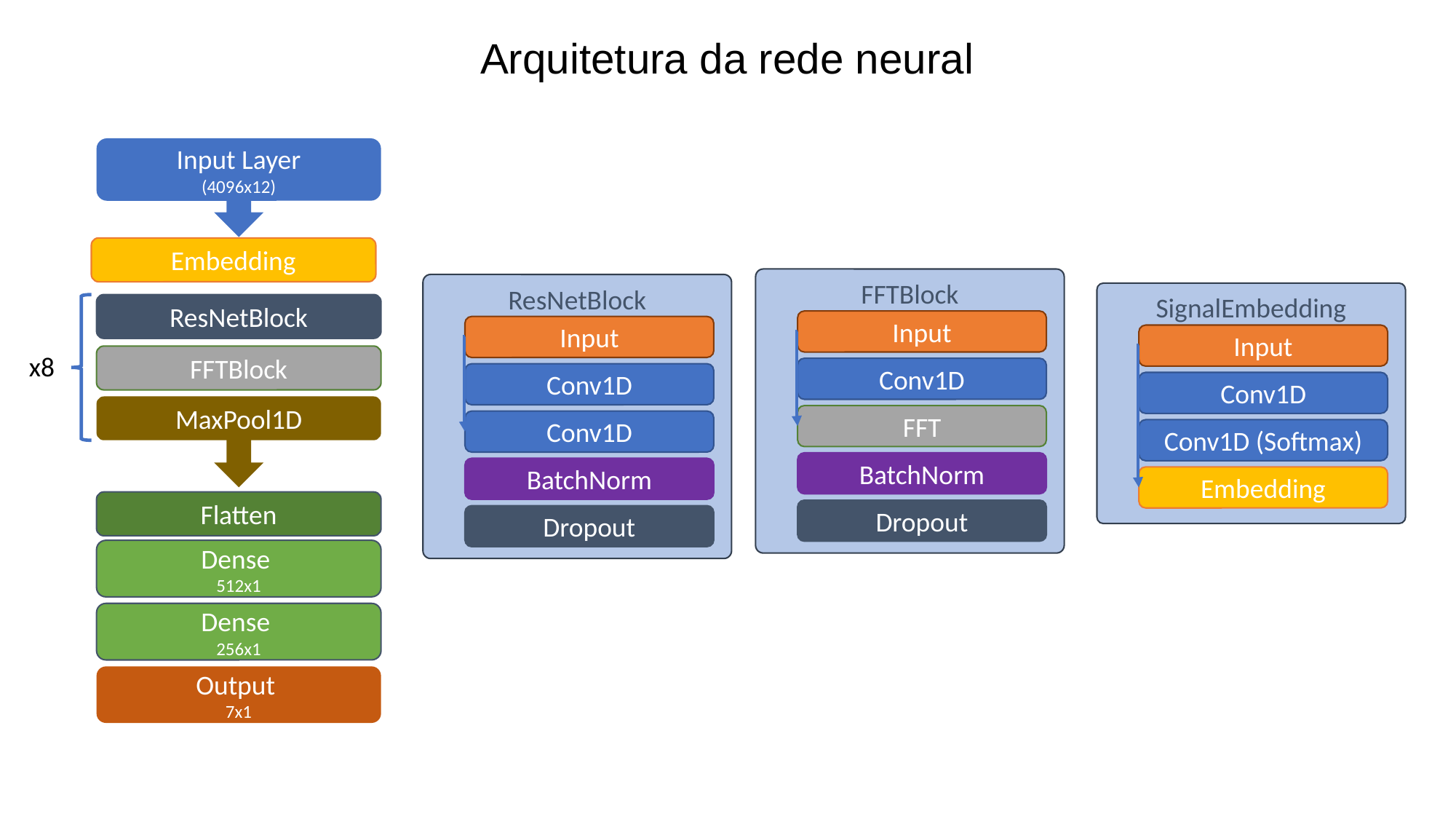

Arquitetura da rede neural
Input Layer
(4096x12)

Embedding
FFTBlock
Input
Conv1D
FFT
BatchNorm
Dropout
ResNetBlock
Input
Conv1D
Conv1D
BatchNorm
Dropout
SignalEmbedding
Input
Conv1D
Conv1D (Softmax)
Embedding

ResNetBlock
x8
FFTBlock
MaxPool1D

Flatten
Dense
512x1
Dense
256x1
Output
7x1